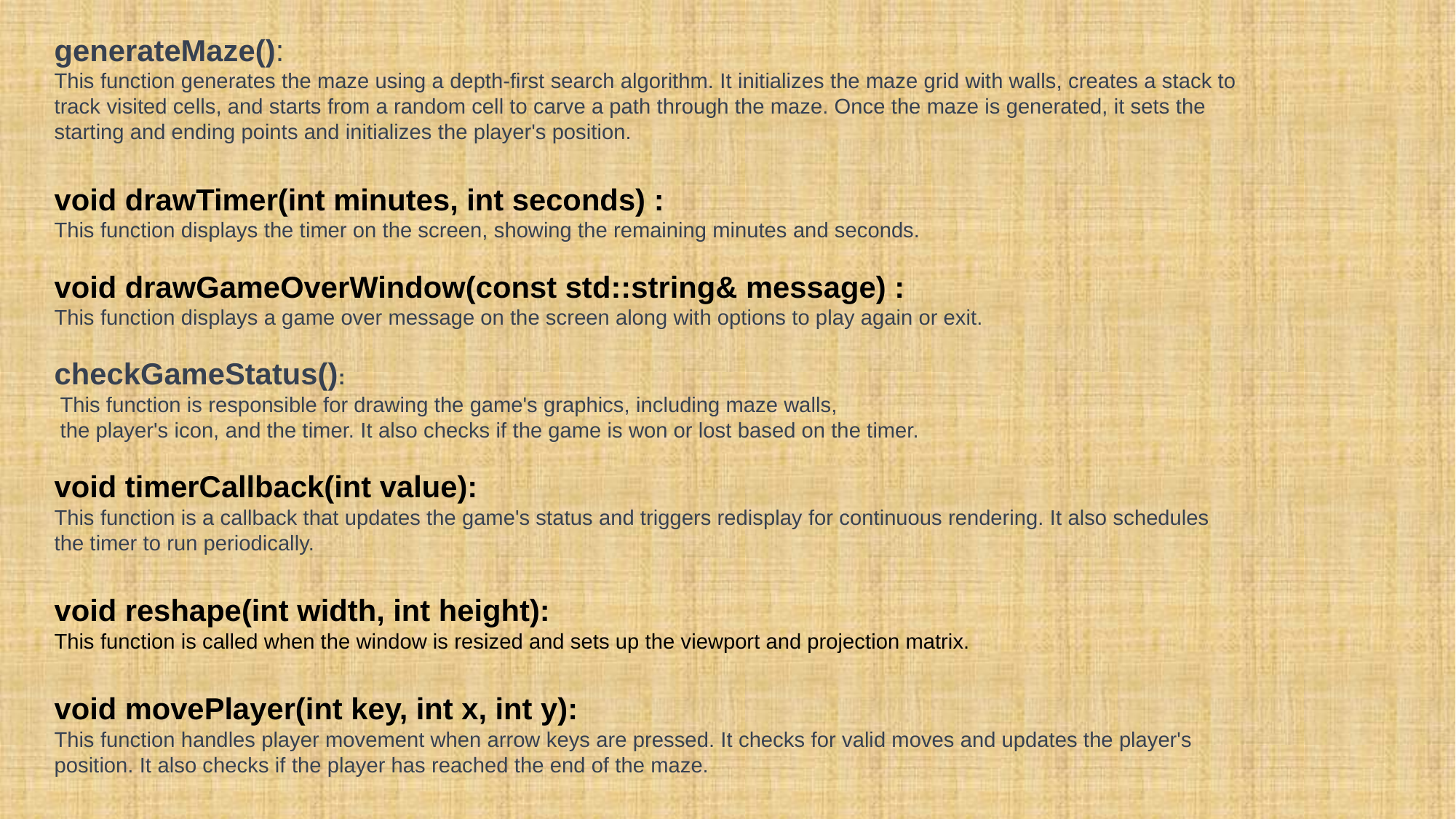

generateMaze():
This function generates the maze using a depth-first search algorithm. It initializes the maze grid with walls, creates a stack to track visited cells, and starts from a random cell to carve a path through the maze. Once the maze is generated, it sets the starting and ending points and initializes the player's position.

void drawTimer(int minutes, int seconds) :
This function displays the timer on the screen, showing the remaining minutes and seconds.

void drawGameOverWindow(const std::string& message) :
This function displays a game over message on the screen along with options to play again or exit.

checkGameStatus():
 This function is responsible for drawing the game's graphics, including maze walls,
 the player's icon, and the timer. It also checks if the game is won or lost based on the timer.

void timerCallback(int value):
This function is a callback that updates the game's status and triggers redisplay for continuous rendering. It also schedules the timer to run periodically.

void reshape(int width, int height):
This function is called when the window is resized and sets up the viewport and projection matrix.

void movePlayer(int key, int x, int y):
This function handles player movement when arrow keys are pressed. It checks for valid moves and updates the player's position. It also checks if the player has reached the end of the maze.